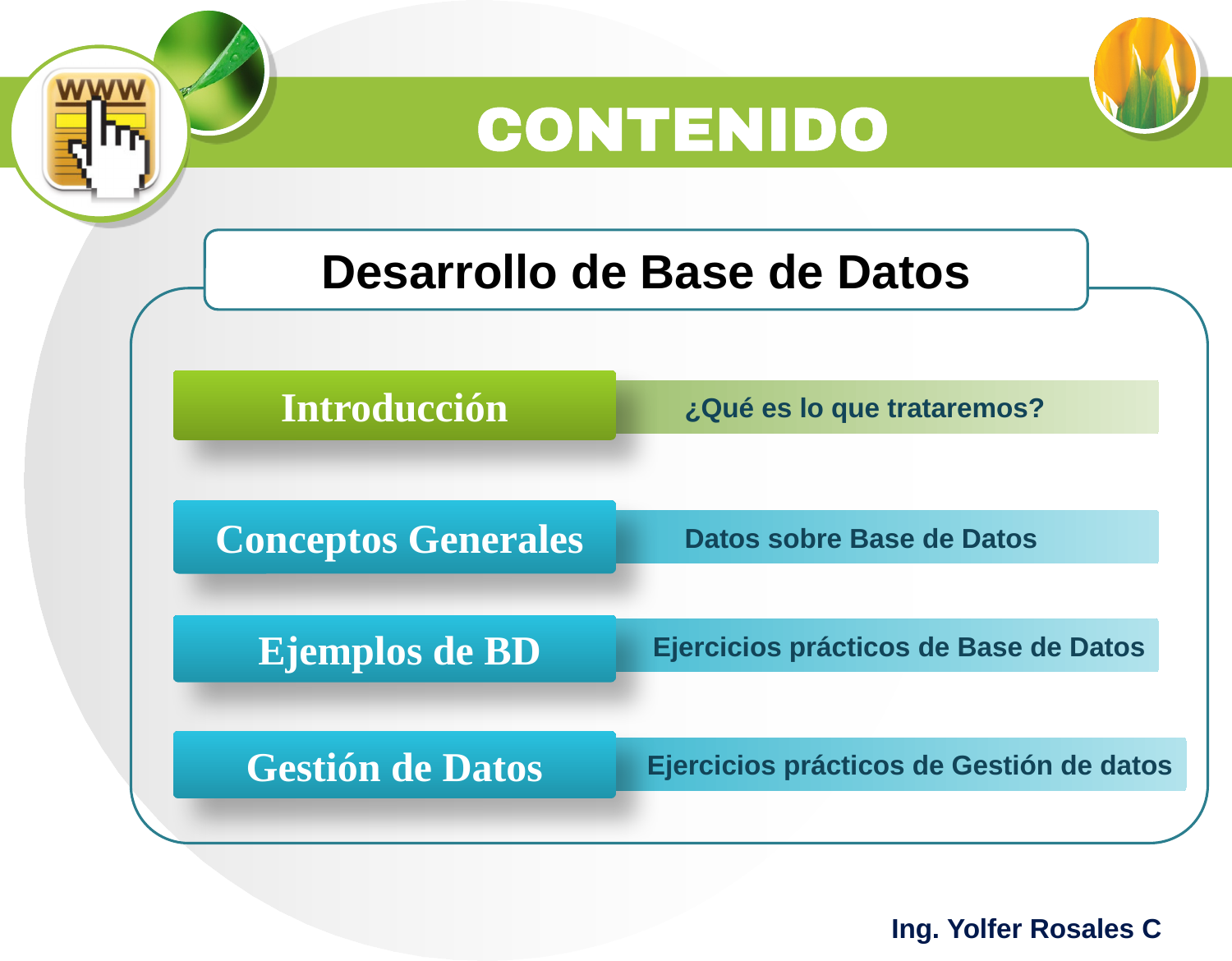

# CONTENIDO
Desarrollo de Base de Datos

Introducción
 ¿Qué es lo que trataremos?
 Conceptos Generales
Datos sobre Base de Datos
 Ejemplos de BD
 Ejercicios prácticos de Base de Datos
Gestión de Datos
 Ejercicios prácticos de Gestión de datos